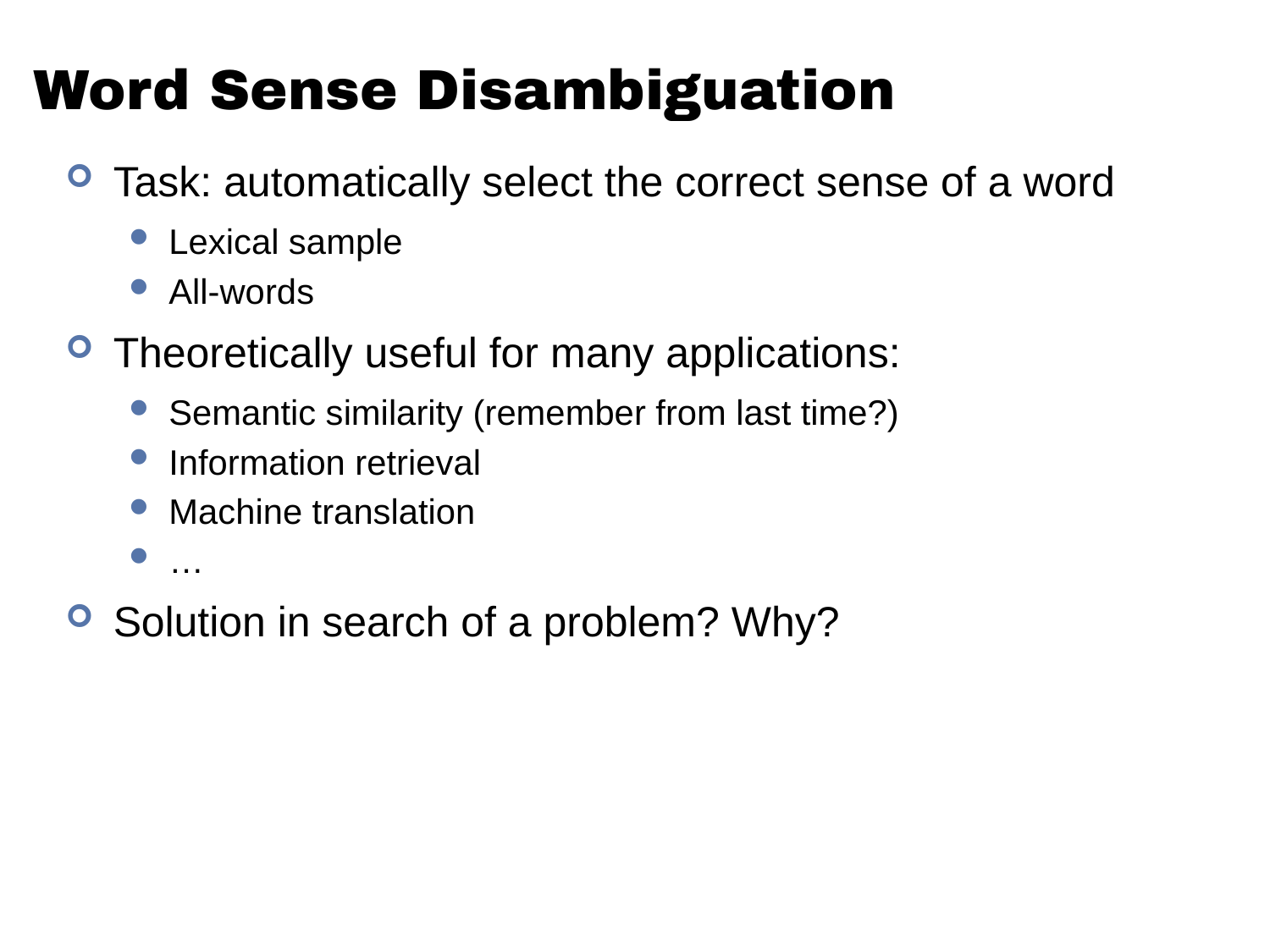

# Word Sense Disambiguation
Task: automatically select the correct sense of a word
Lexical sample
All-words
Theoretically useful for many applications:
Semantic similarity (remember from last time?)
Information retrieval
Machine translation
…
Solution in search of a problem? Why?